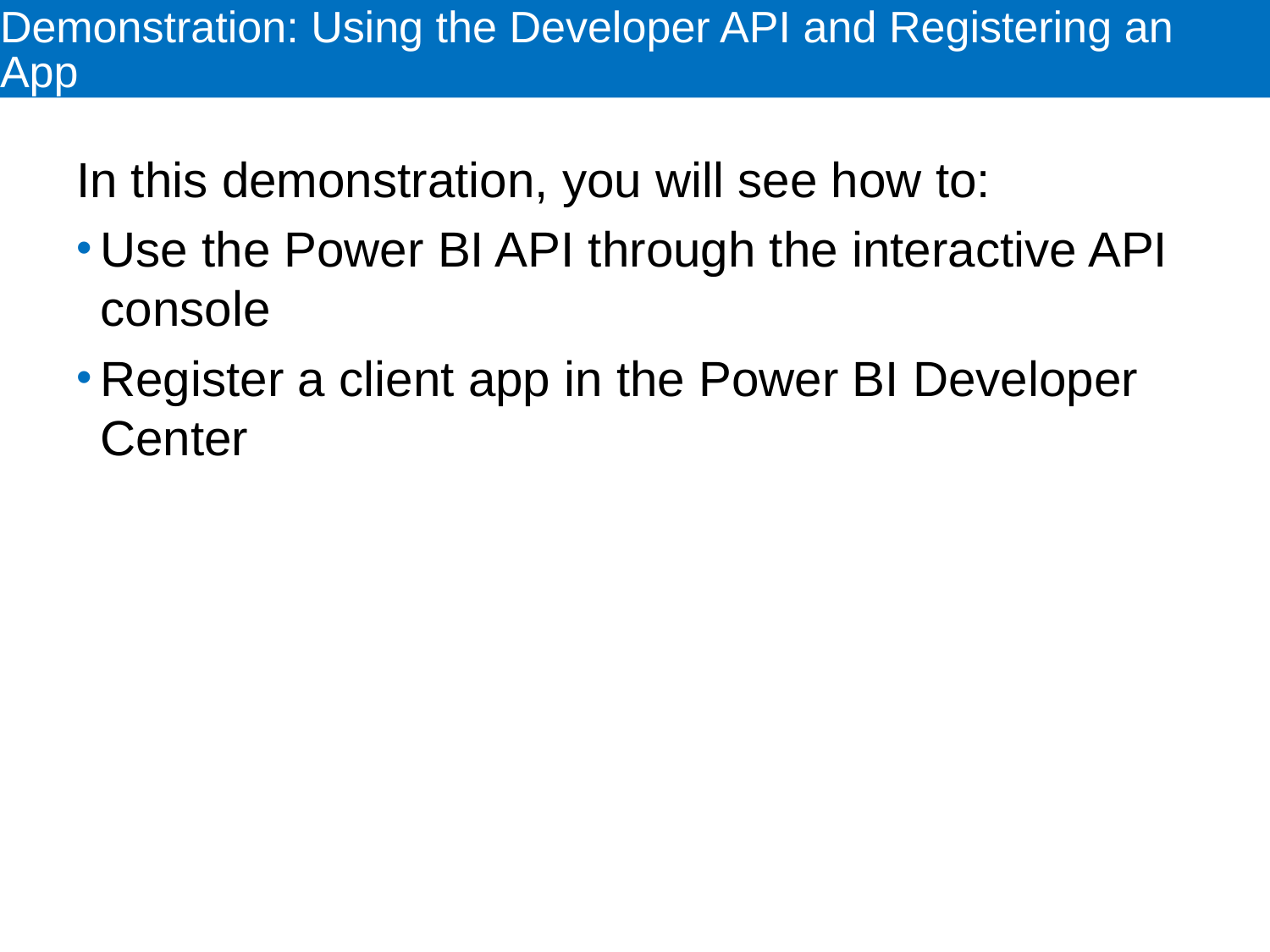

# Demonstration: Using the Developer API and Registering an App
In this demonstration, you will see how to:
Use the Power BI API through the interactive API console
Register a client app in the Power BI Developer Center